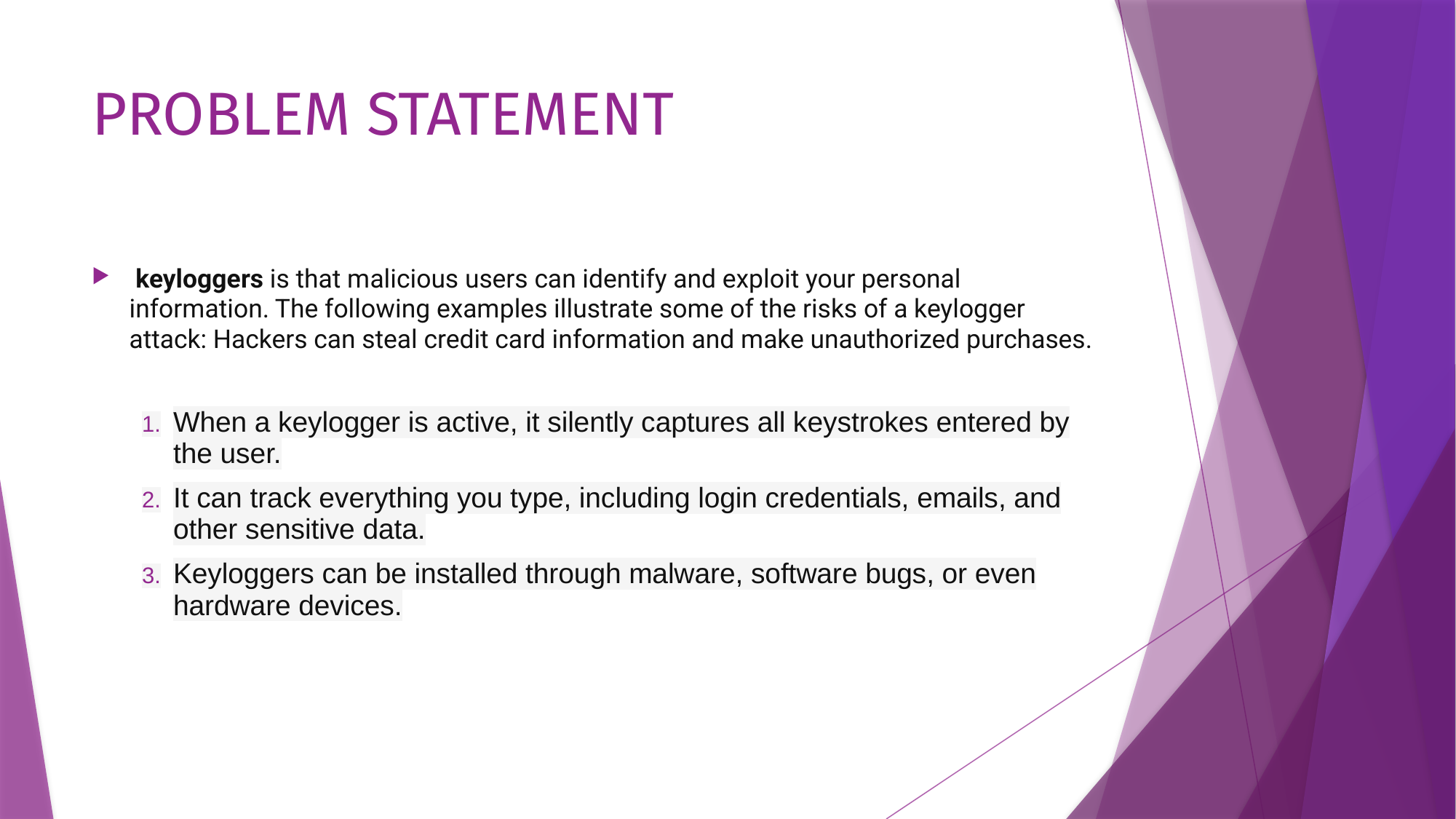

# PROBLEM STATEMENT
 keyloggers is that malicious users can identify and exploit your personal information. The following examples illustrate some of the risks of a keylogger attack: Hackers can steal credit card information and make unauthorized purchases.

When a keylogger is active, it silently captures all keystrokes entered by the user.
It can track everything you type, including login credentials, emails, and other sensitive data.
Keyloggers can be installed through malware, software bugs, or even hardware devices.